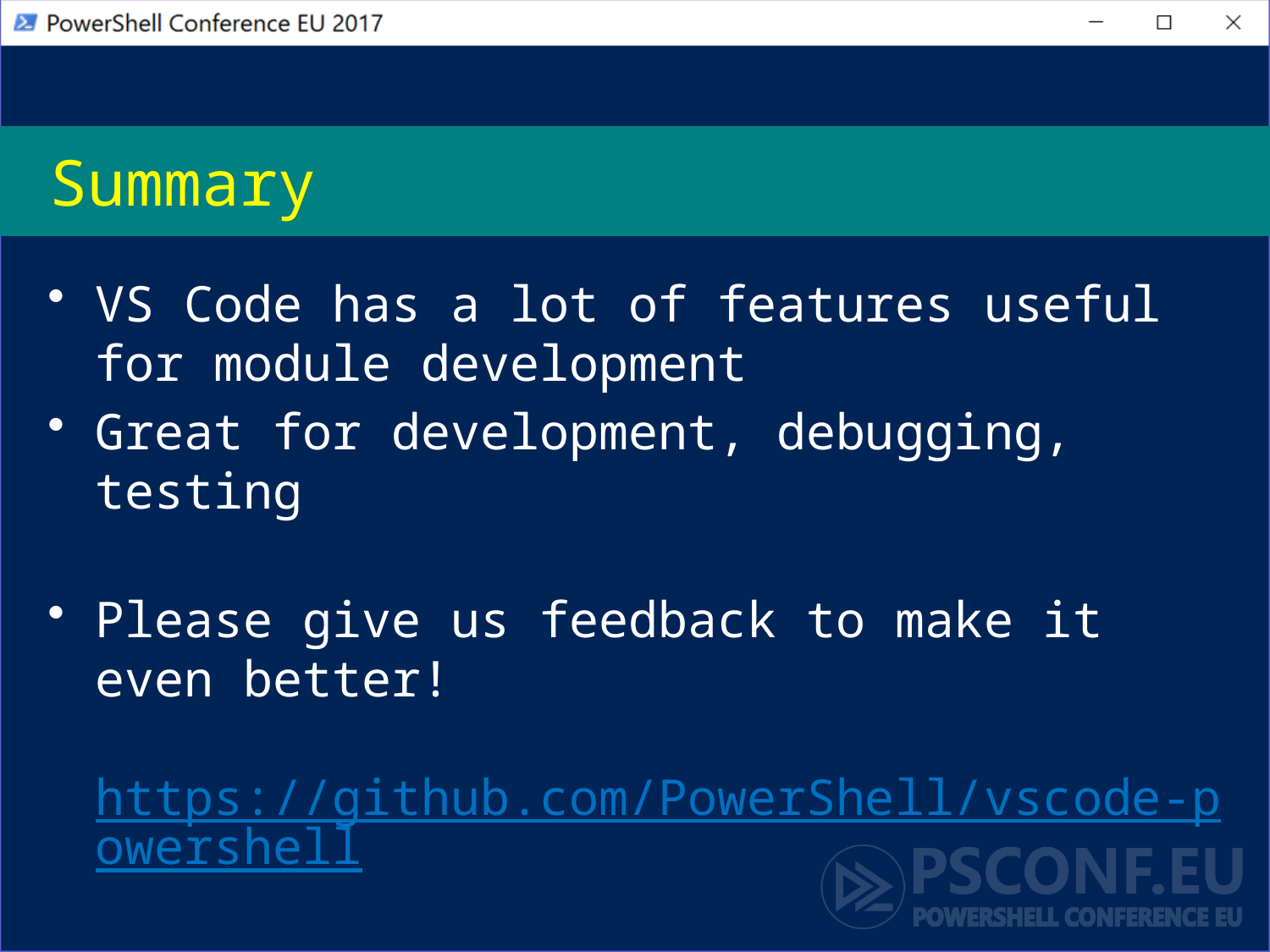

# Summary
VS Code has a lot of features useful for module development
Great for development, debugging, testing
Please give us feedback to make it even better!
https://github.com/PowerShell/vscode-powershell